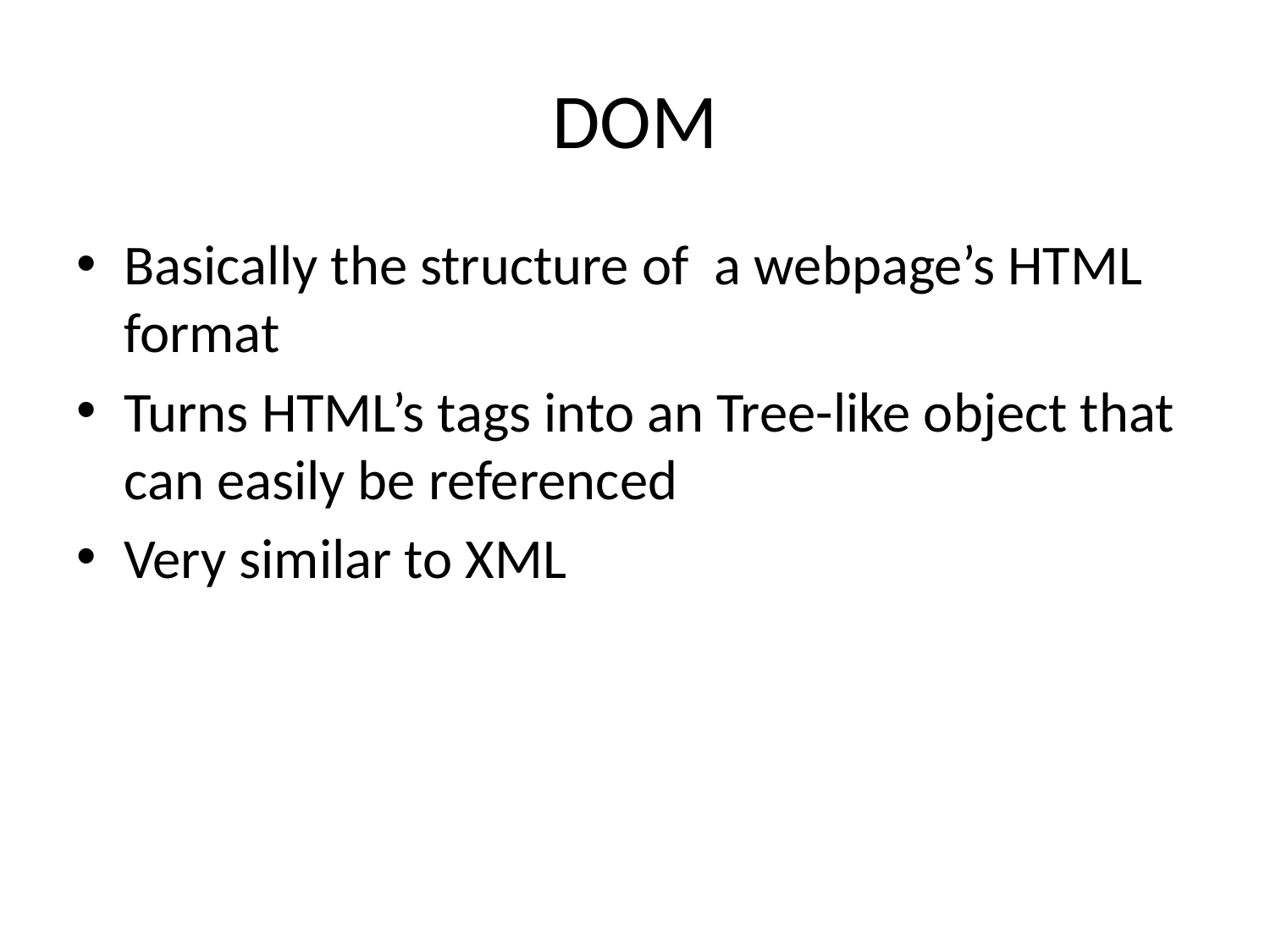

# DOM
Basically the structure of  a webpage’s HTML format
Turns HTML’s tags into an Tree-like object that can easily be referenced
Very similar to XML